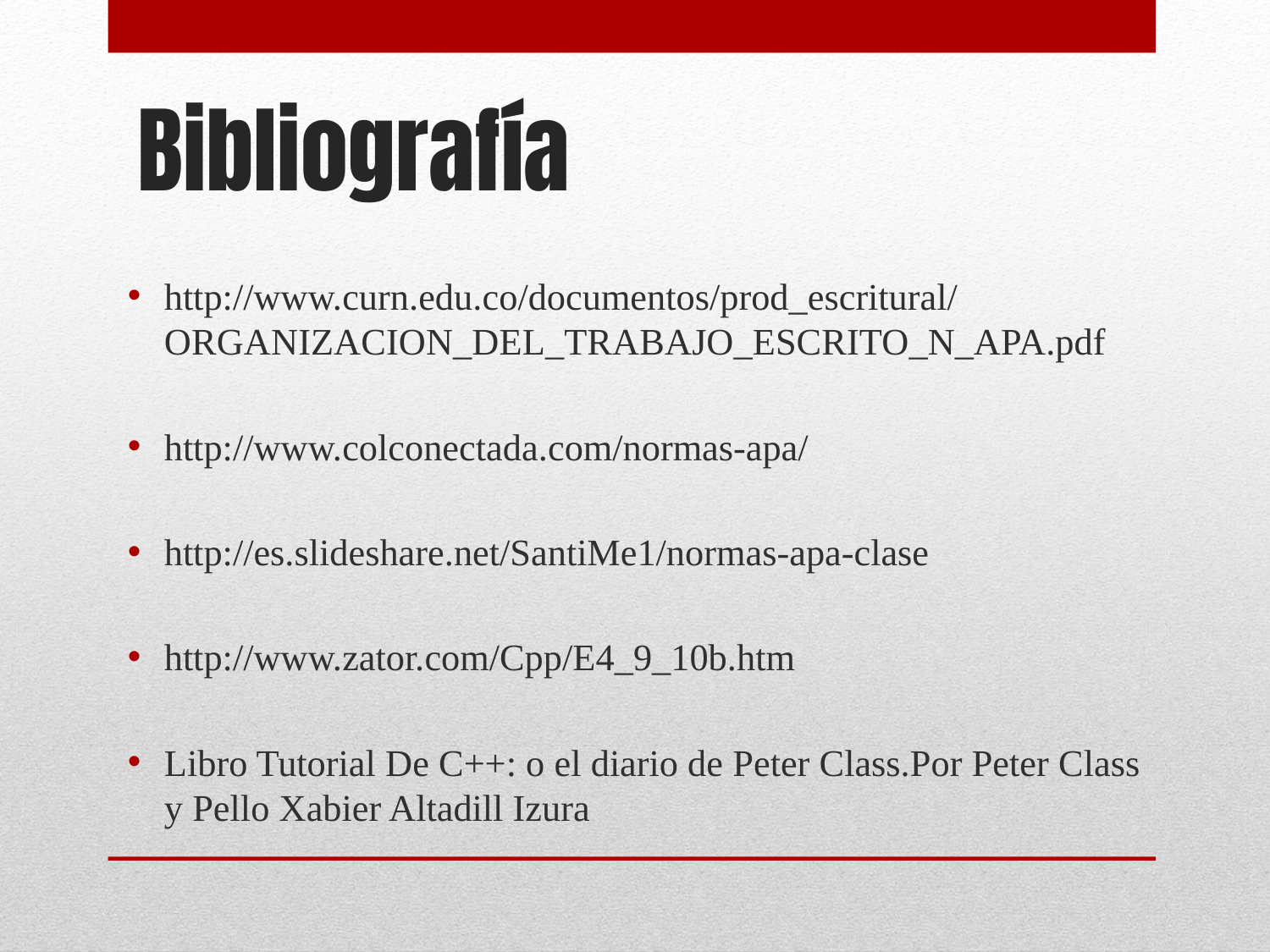

# Bibliografía
http://www.curn.edu.co/documentos/prod_escritural/ORGANIZACION_DEL_TRABAJO_ESCRITO_N_APA.pdf

http://www.colconectada.com/normas-apa/

http://es.slideshare.net/SantiMe1/normas-apa-clase

http://www.zator.com/Cpp/E4_9_10b.htm

Libro Tutorial De C++: o el diario de Peter Class.Por Peter Class y Pello Xabier Altadill Izura